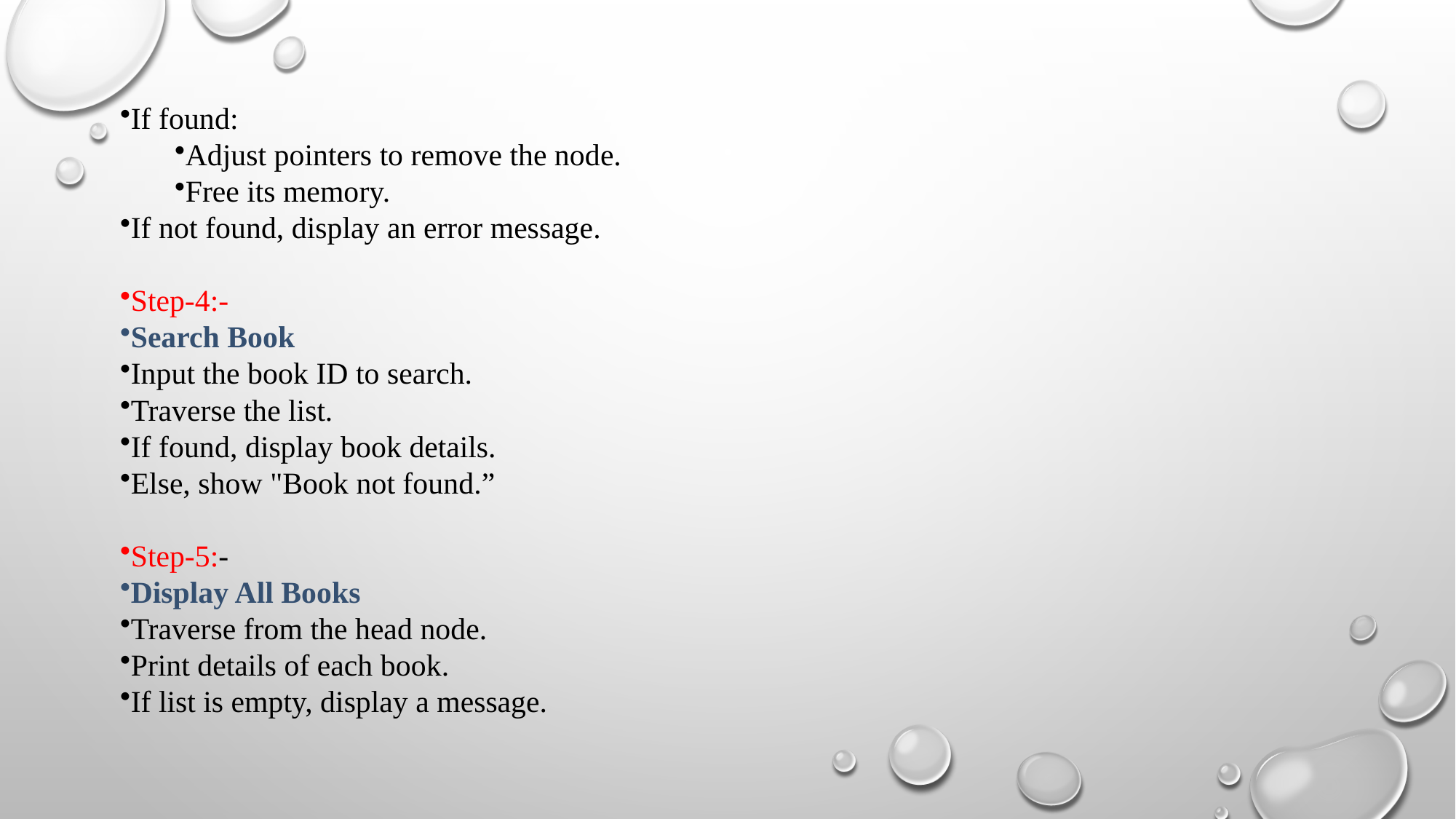

If found:
Adjust pointers to remove the node.
Free its memory.
If not found, display an error message.

Step-4:-
Search Book
Input the book ID to search.
Traverse the list.
If found, display book details.
Else, show "Book not found.”

Step-5:-
Display All Books
Traverse from the head node.
Print details of each book.
If list is empty, display a message.